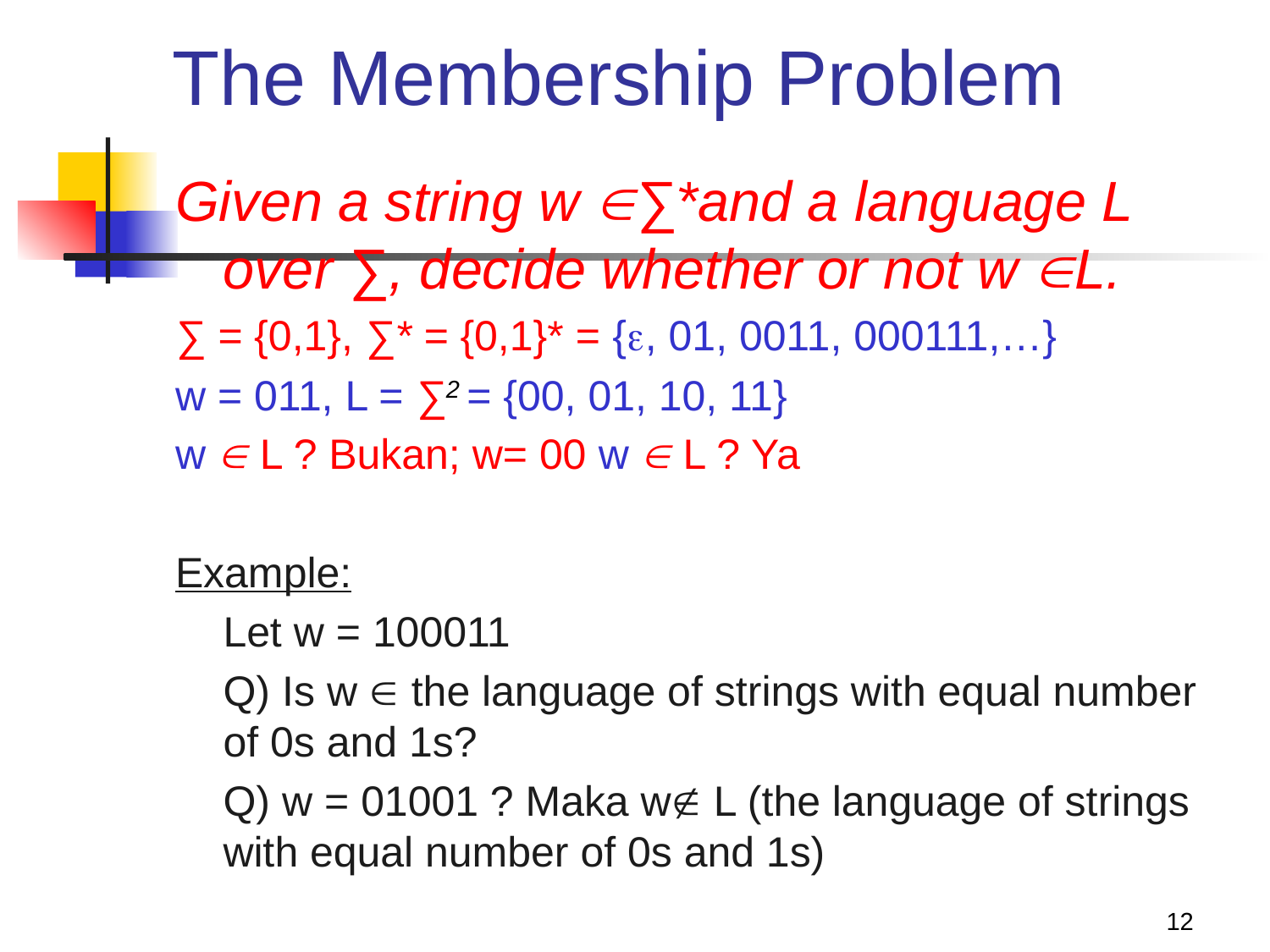

# The Membership Problem
Given a string w ∈∑*and a language L over ∑, decide whether or not w ∈L.
∑ = {0,1}, ∑* = {0,1}* = {ε, 01, 0011, 000111,…}
w = 011, L = ∑2 = {00, 01, 10, 11}
w ∈ L ? Bukan; w= 00 w ∈ L ? Ya

Example:
	Let w = 100011
	Q) Is w ∈ the language of strings with equal number of 0s and 1s?
	Q) w = 01001 ? Maka w∉ L (the language of strings with equal number of 0s and 1s)

12